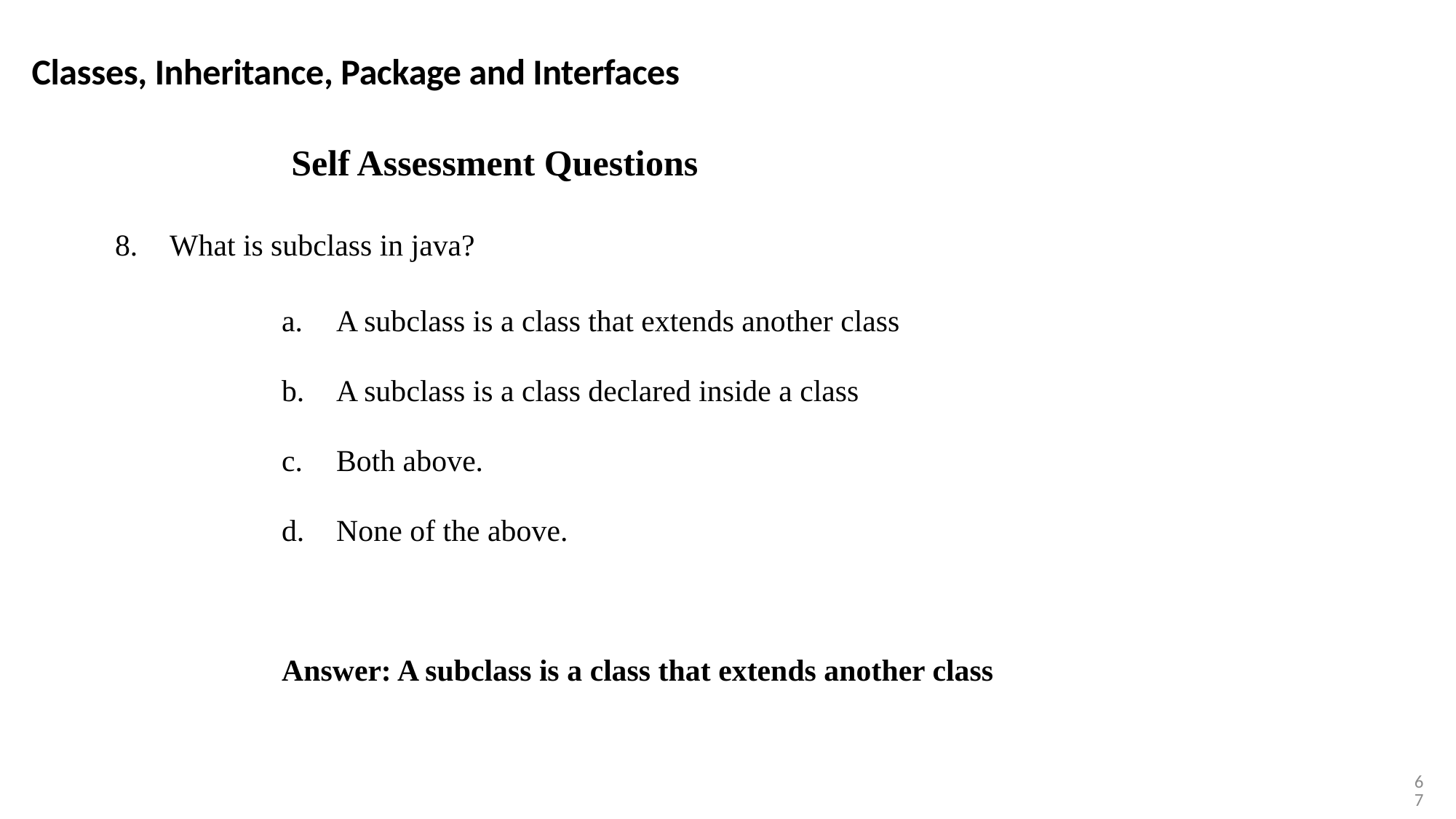

Classes, Inheritance, Package and Interfaces
Self Assessment Questions
What is subclass in java?
A subclass is a class that extends another class
A subclass is a class declared inside a class
Both above.
None of the above.

Answer: A subclass is a class that extends another class
67